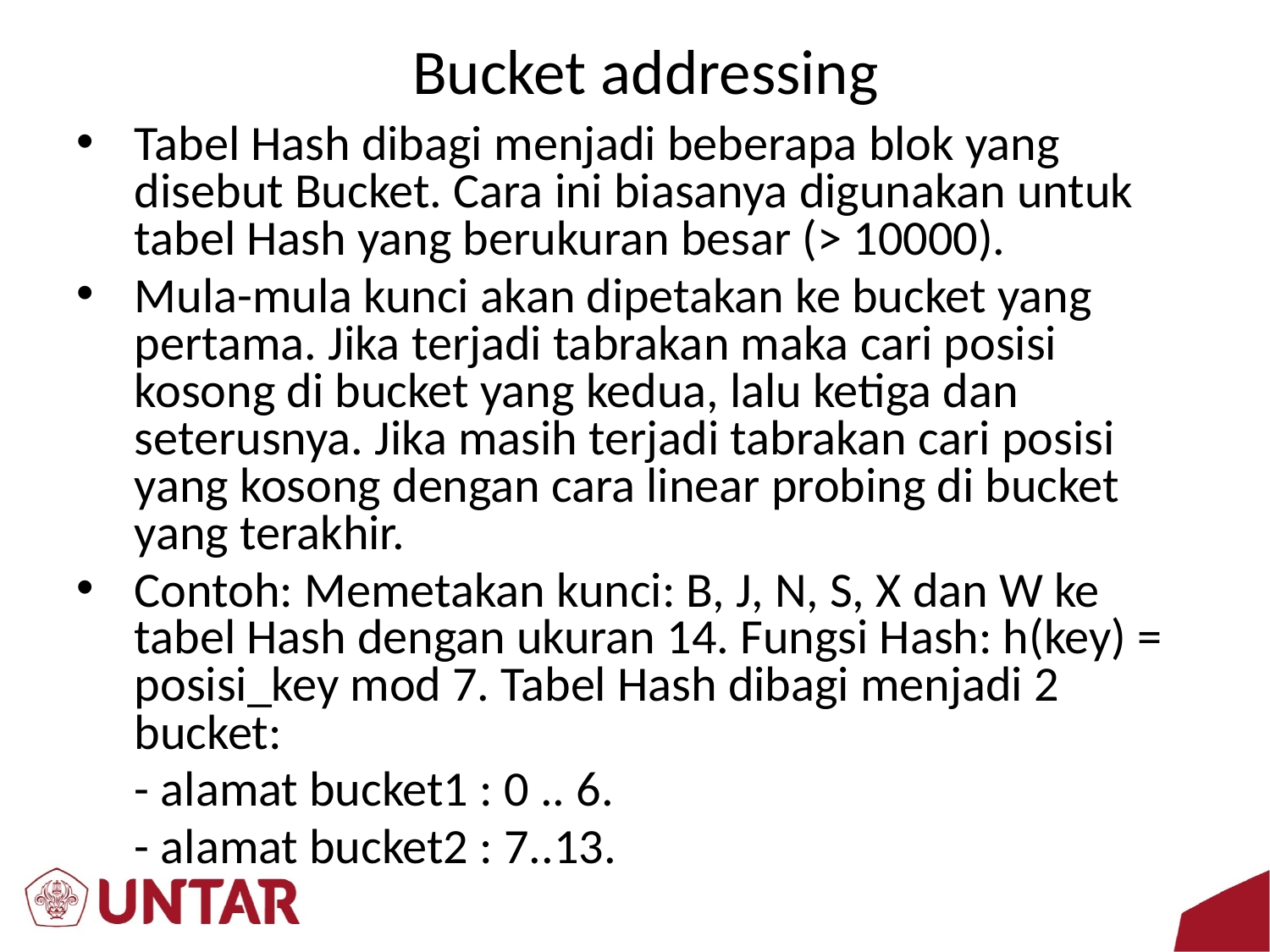

# Bucket addressing
Tabel Hash dibagi menjadi beberapa blok yang disebut Bucket. Cara ini biasanya digunakan untuk tabel Hash yang berukuran besar (> 10000).
Mula-mula kunci akan dipetakan ke bucket yang pertama. Jika terjadi tabrakan maka cari posisi kosong di bucket yang kedua, lalu ketiga dan seterusnya. Jika masih terjadi tabrakan cari posisi yang kosong dengan cara linear probing di bucket yang terakhir.
Contoh: Memetakan kunci: B, J, N, S, X dan W ke tabel Hash dengan ukuran 14. Fungsi Hash: h(key) = posisi_key mod 7. Tabel Hash dibagi menjadi 2 bucket:
	- alamat bucket1 : 0 .. 6.
	- alamat bucket2 : 7..13.